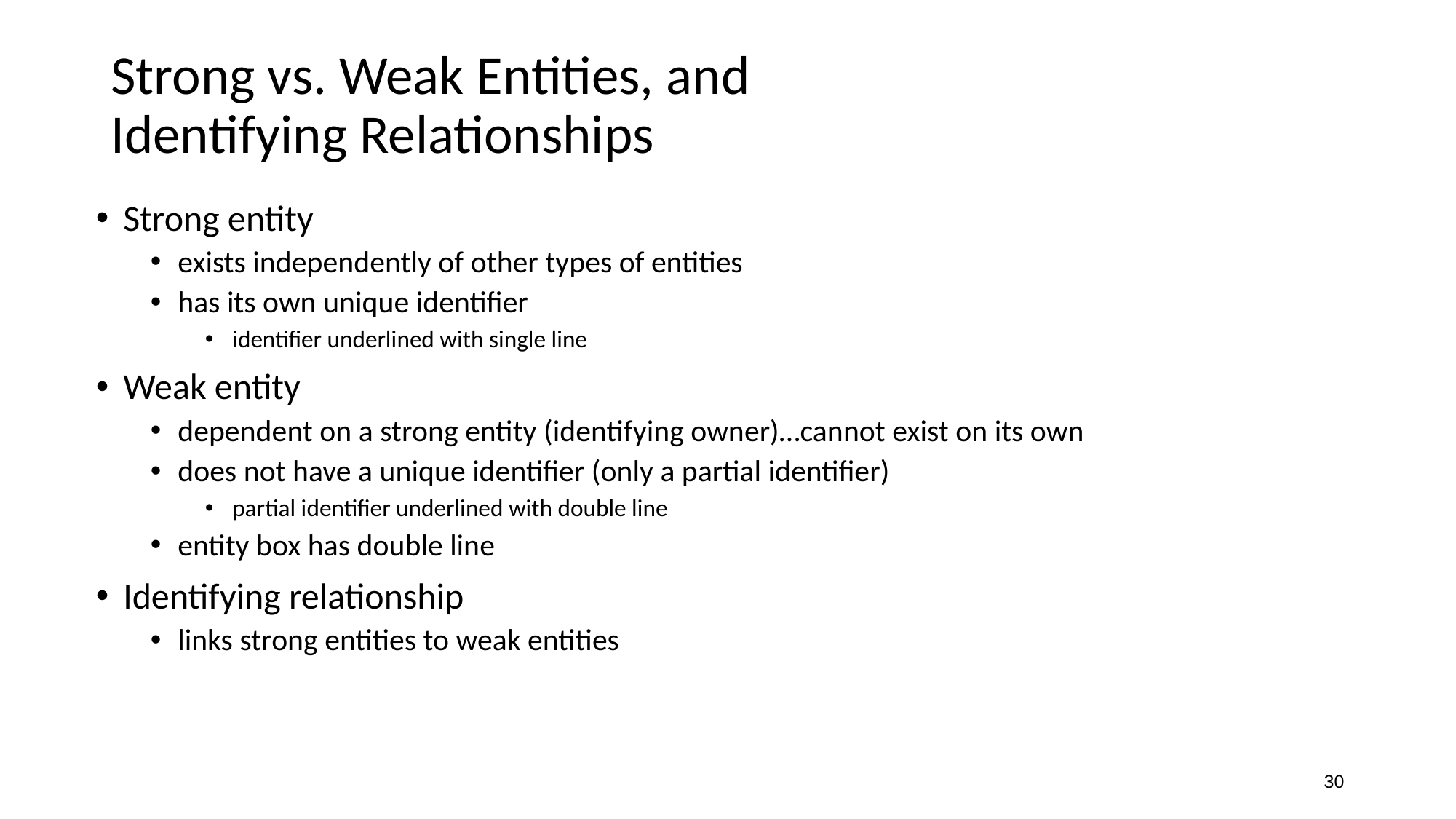

# Strong vs. Weak Entities, and Identifying Relationships
Strong entity
exists independently of other types of entities
has its own unique identifier
identifier underlined with single line
Weak entity
dependent on a strong entity (identifying owner)…cannot exist on its own
does not have a unique identifier (only a partial identifier)
partial identifier underlined with double line
entity box has double line
Identifying relationship
links strong entities to weak entities
30